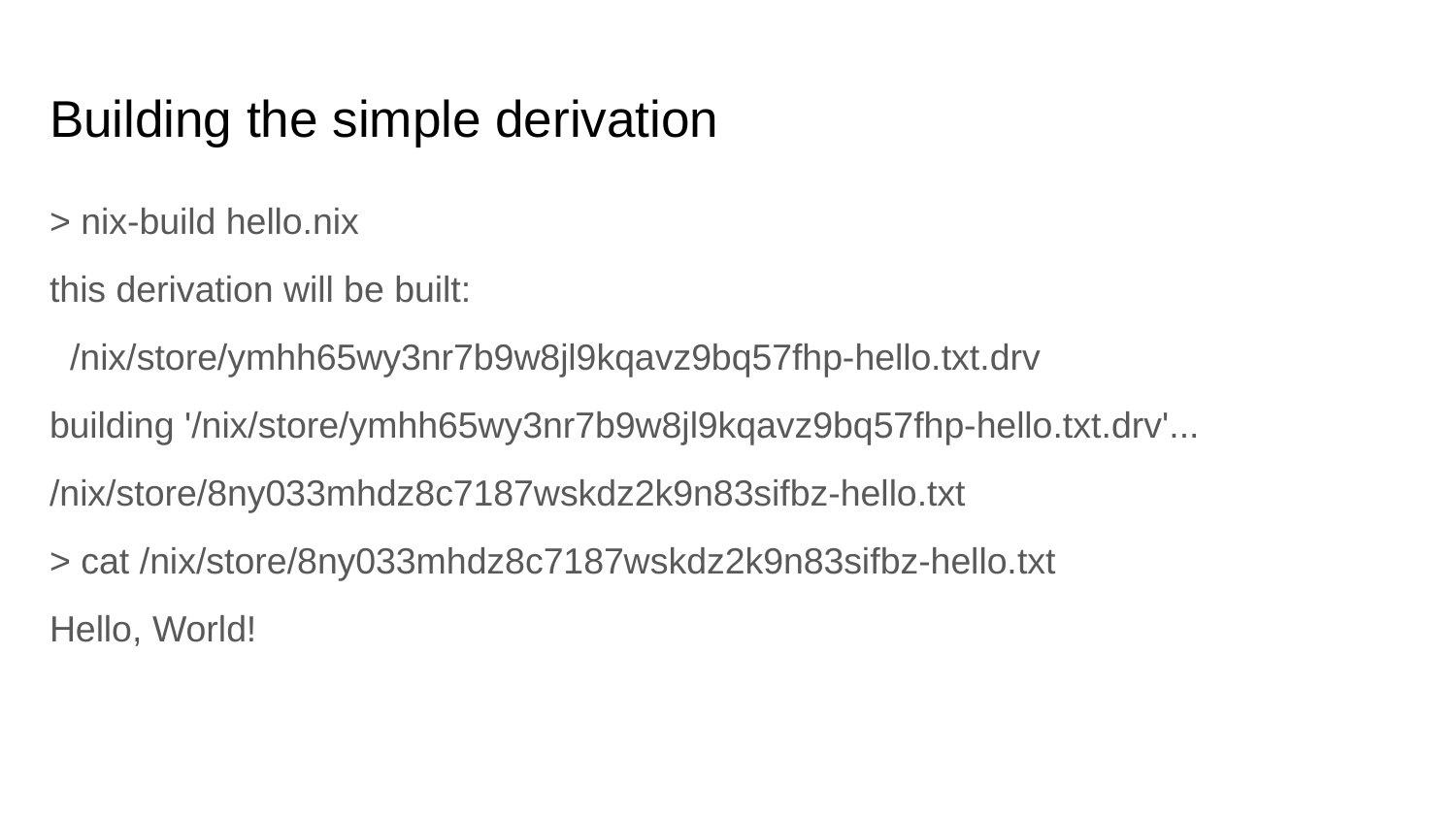

# Building the simple derivation
> nix-build hello.nix
this derivation will be built:
  /nix/store/ymhh65wy3nr7b9w8jl9kqavz9bq57fhp-hello.txt.drv
building '/nix/store/ymhh65wy3nr7b9w8jl9kqavz9bq57fhp-hello.txt.drv'...
/nix/store/8ny033mhdz8c7187wskdz2k9n83sifbz-hello.txt
> cat /nix/store/8ny033mhdz8c7187wskdz2k9n83sifbz-hello.txt
Hello, World!